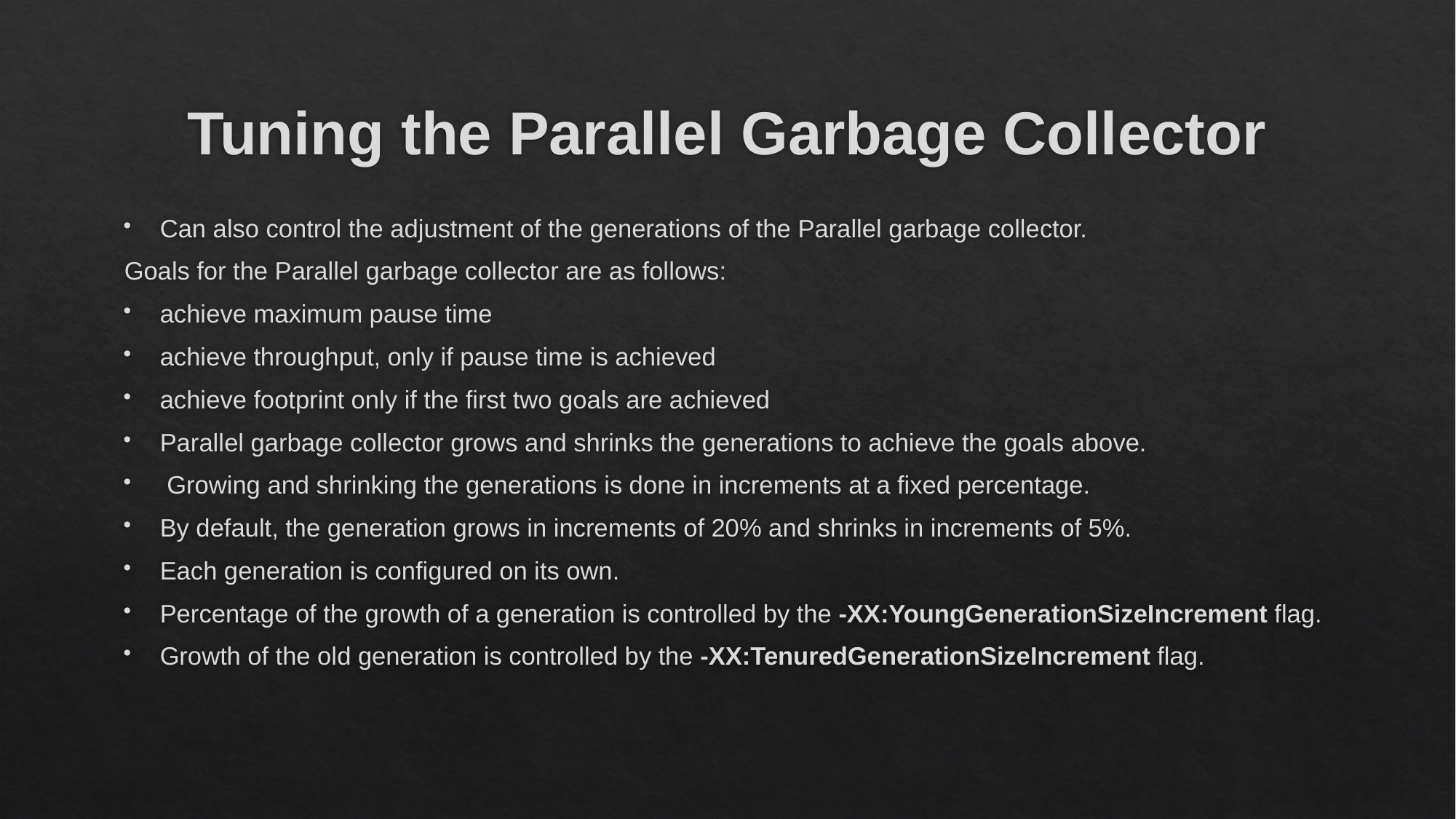

# Tuning the Parallel Garbage Collector
Can also control the adjustment of the generations of the Parallel garbage collector.
Goals for the Parallel garbage collector are as follows:
achieve maximum pause time
achieve throughput, only if pause time is achieved
achieve footprint only if the first two goals are achieved
Parallel garbage collector grows and shrinks the generations to achieve the goals above.
 Growing and shrinking the generations is done in increments at a fixed percentage.
By default, the generation grows in increments of 20% and shrinks in increments of 5%.
Each generation is configured on its own.
Percentage of the growth of a generation is controlled by the -XX:YoungGenerationSizeIncrement flag.
Growth of the old generation is controlled by the -XX:TenuredGenerationSizeIncrement flag.